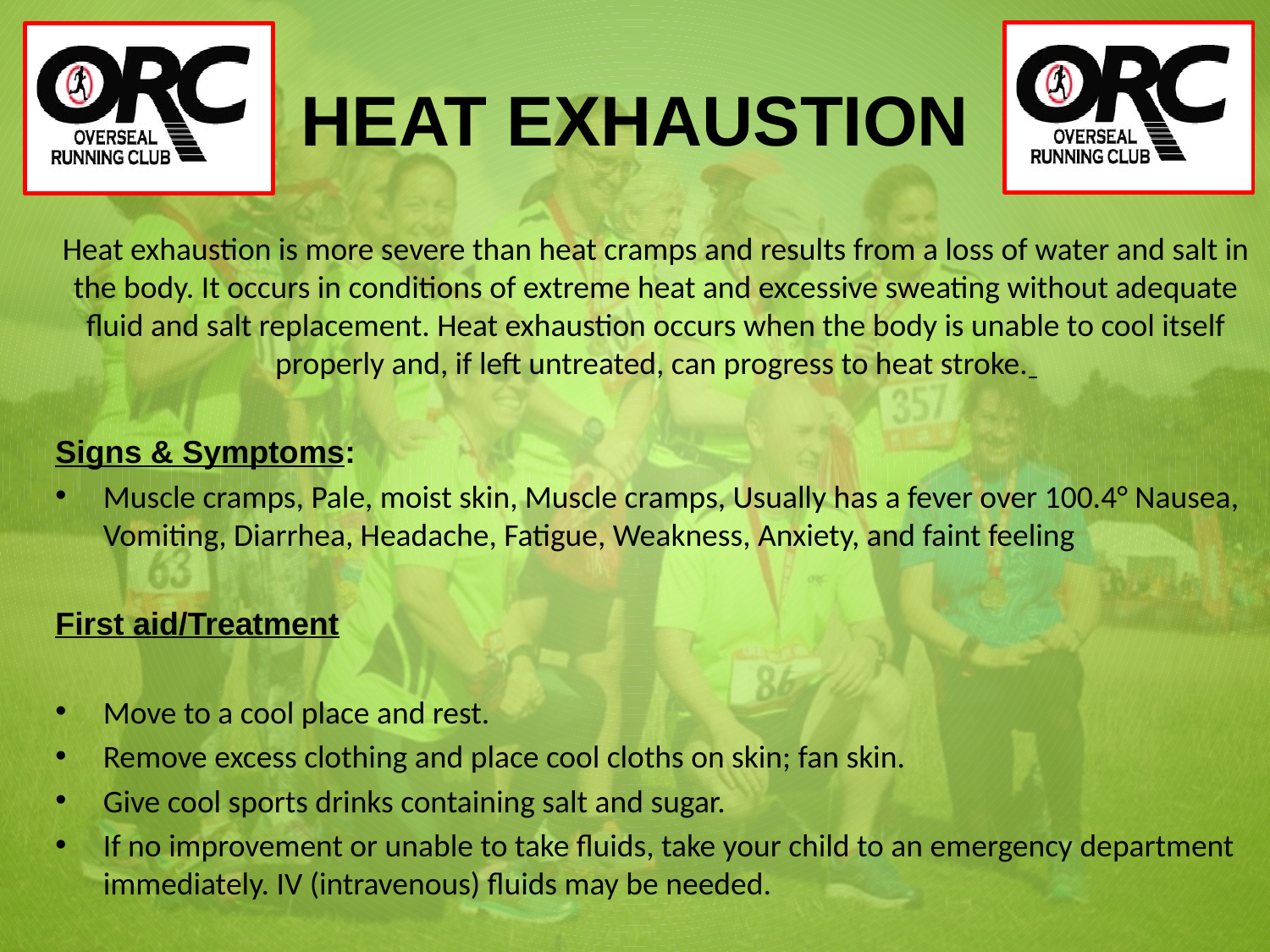

# HEAT EXHAUSTION
Heat exhaustion is more severe than heat cramps and results from a loss of water and salt in the body. It occurs in conditions of extreme heat and excessive sweating without adequate fluid and salt replacement. Heat exhaustion occurs when the body is unable to cool itself properly and, if left untreated, can progress to heat stroke.

Signs & Symptoms:
Muscle cramps, Pale, moist skin, Muscle cramps, Usually has a fever over 100.4° Nausea, Vomiting, Diarrhea, Headache, Fatigue, Weakness, Anxiety, and faint feeling

First aid/Treatment

Move to a cool place and rest.
Remove excess clothing and place cool cloths on skin; fan skin.
Give cool sports drinks containing salt and sugar.
If no improvement or unable to take fluids, take your child to an emergency department immediately. IV (intravenous) fluids may be needed.